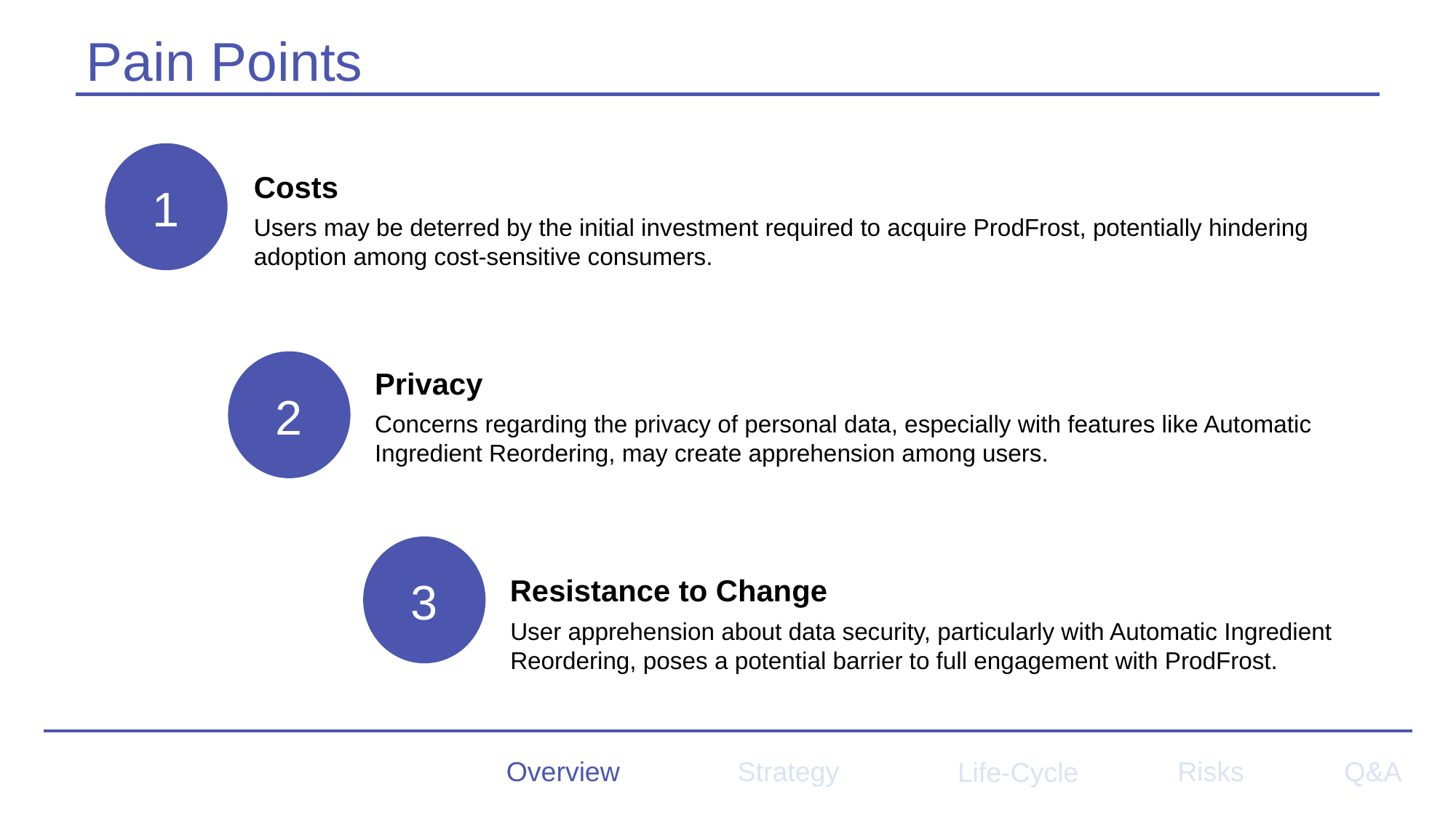

Pain Points

1
Costs
Users may be deterred by the initial investment required to acquire ProdFrost, potentially hindering adoption among cost-sensitive consumers.

2
Privacy
Concerns regarding the privacy of personal data, especially with features like Automatic Ingredient Reordering, may create apprehension among users.

3
Resistance to Change
User apprehension about data security, particularly with Automatic Ingredient Reordering, poses a potential barrier to full engagement with ProdFrost.
Overview
Strategy
Risks
Q&A
Life-Cycle